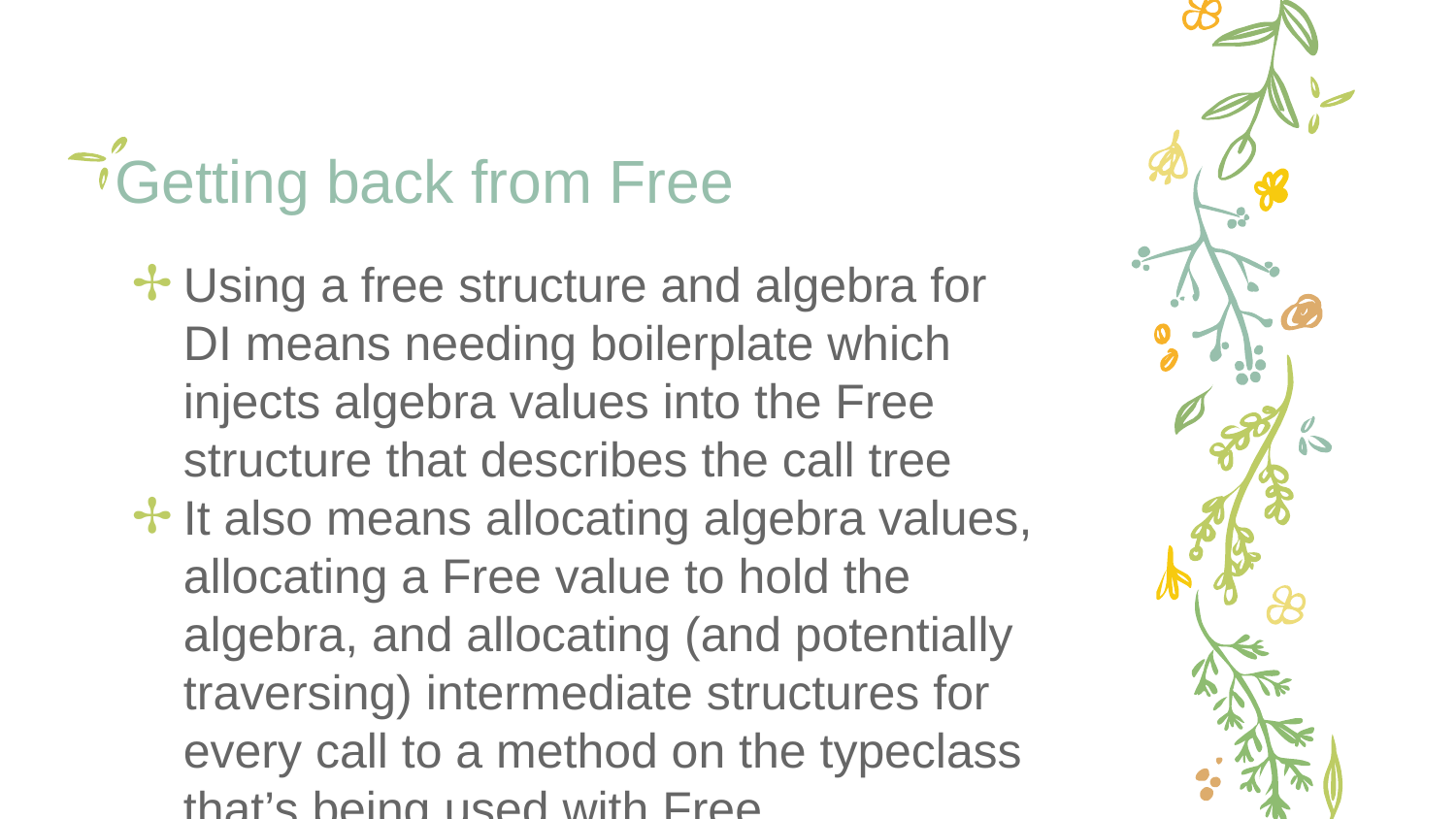

# Getting back from Free
Using a free structure and algebra for DI means needing boilerplate which injects algebra values into the Free structure that describes the call tree
It also means allocating algebra values, allocating a Free value to hold the algebra, and allocating (and potentially traversing) intermediate structures for every call to a method on the typeclass that’s being used with Free